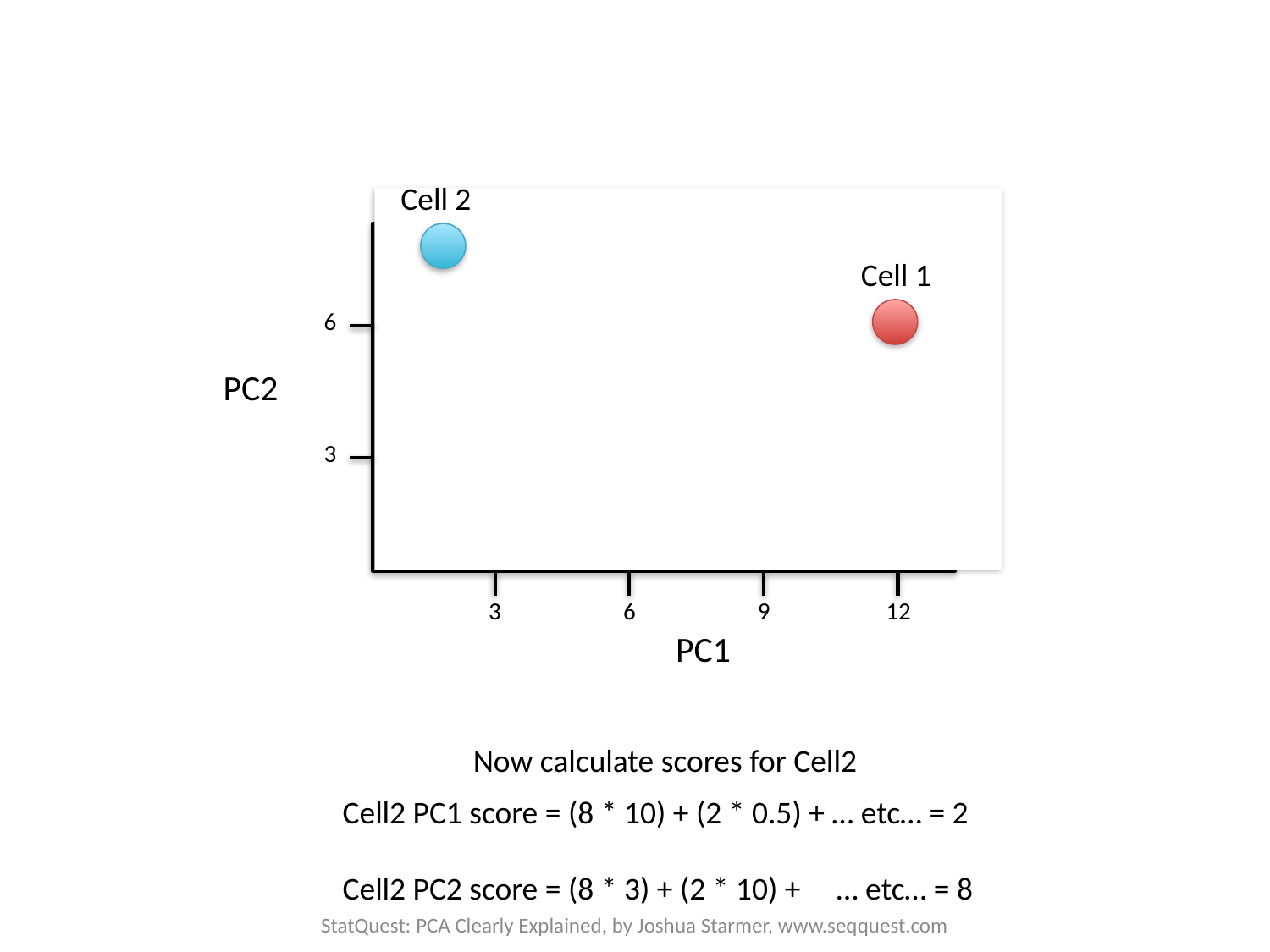

Cell 2

Cell 1
6

PC2
3
3
6
9
12
PC1
Now calculate scores for Cell2
Cell2 PC1 score = (8 * 10) + (2 * 0.5) + … etc… = 2

Cell2 PC2 score = (8 * 3) + (2 * 10) +     … etc… = 8
StatQuest: PCA Clearly Explained, by Joshua Starmer, www.seqquest.com